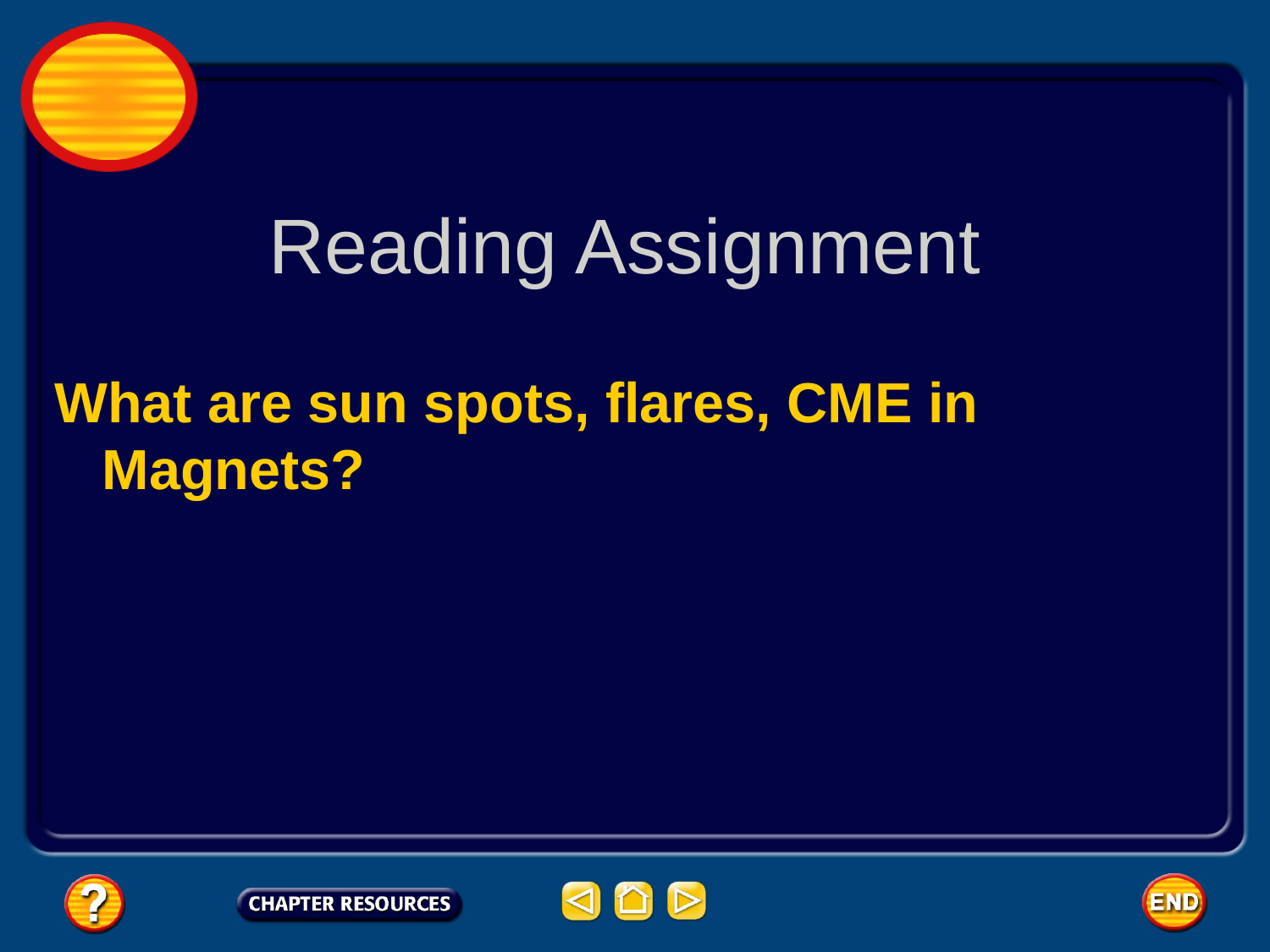

# Reading Assignment
What are sun spots, flares, CME in Magnets?